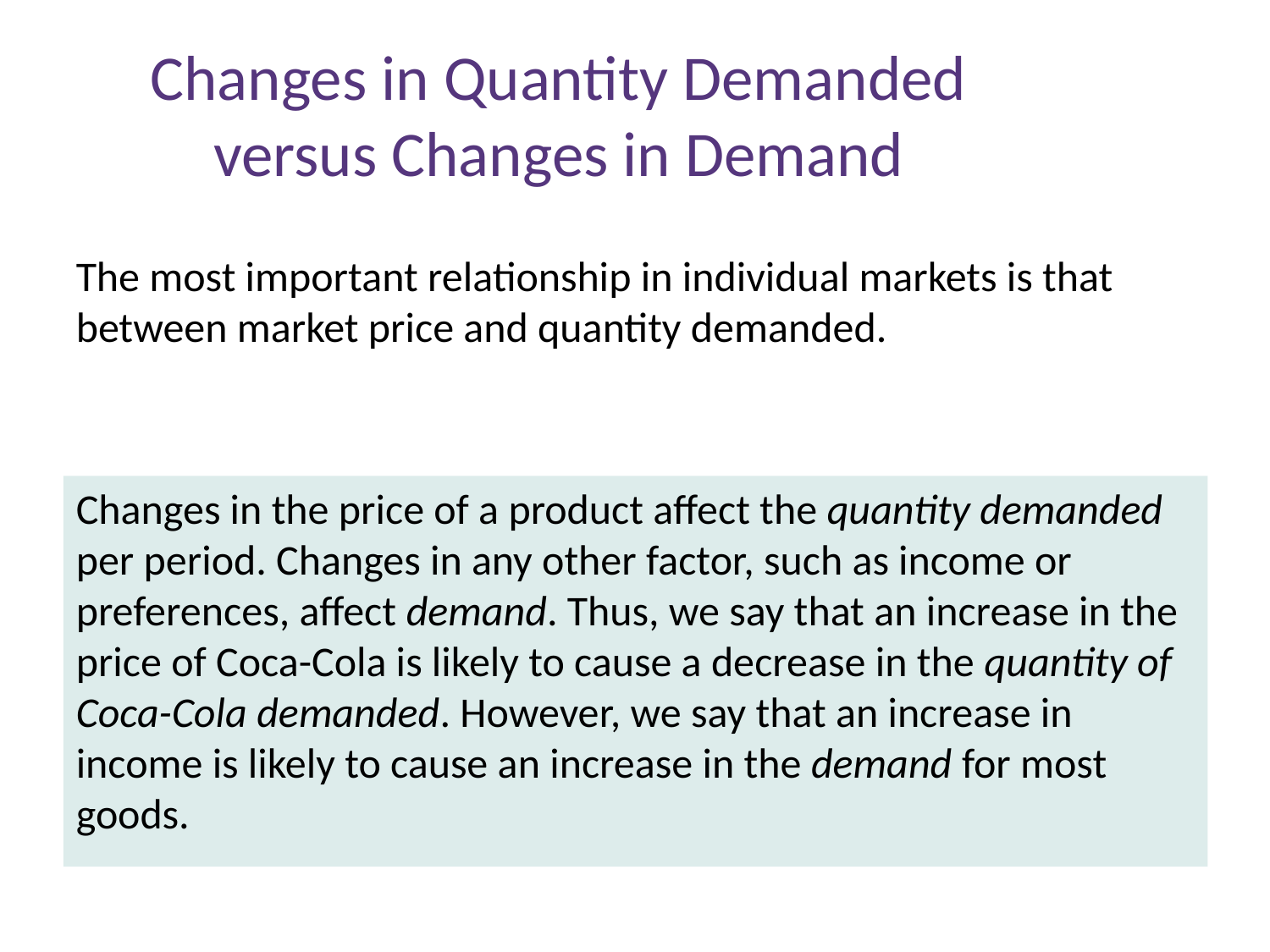

Changes in Quantity Demanded versus Changes in Demand
The most important relationship in individual markets is that between market price and quantity demanded.
Changes in the price of a product affect the quantity demanded per period. Changes in any other factor, such as income or preferences, affect demand. Thus, we say that an increase in the price of Coca-Cola is likely to cause a decrease in the quantity of Coca-Cola demanded. However, we say that an increase in income is likely to cause an increase in the demand for most goods.